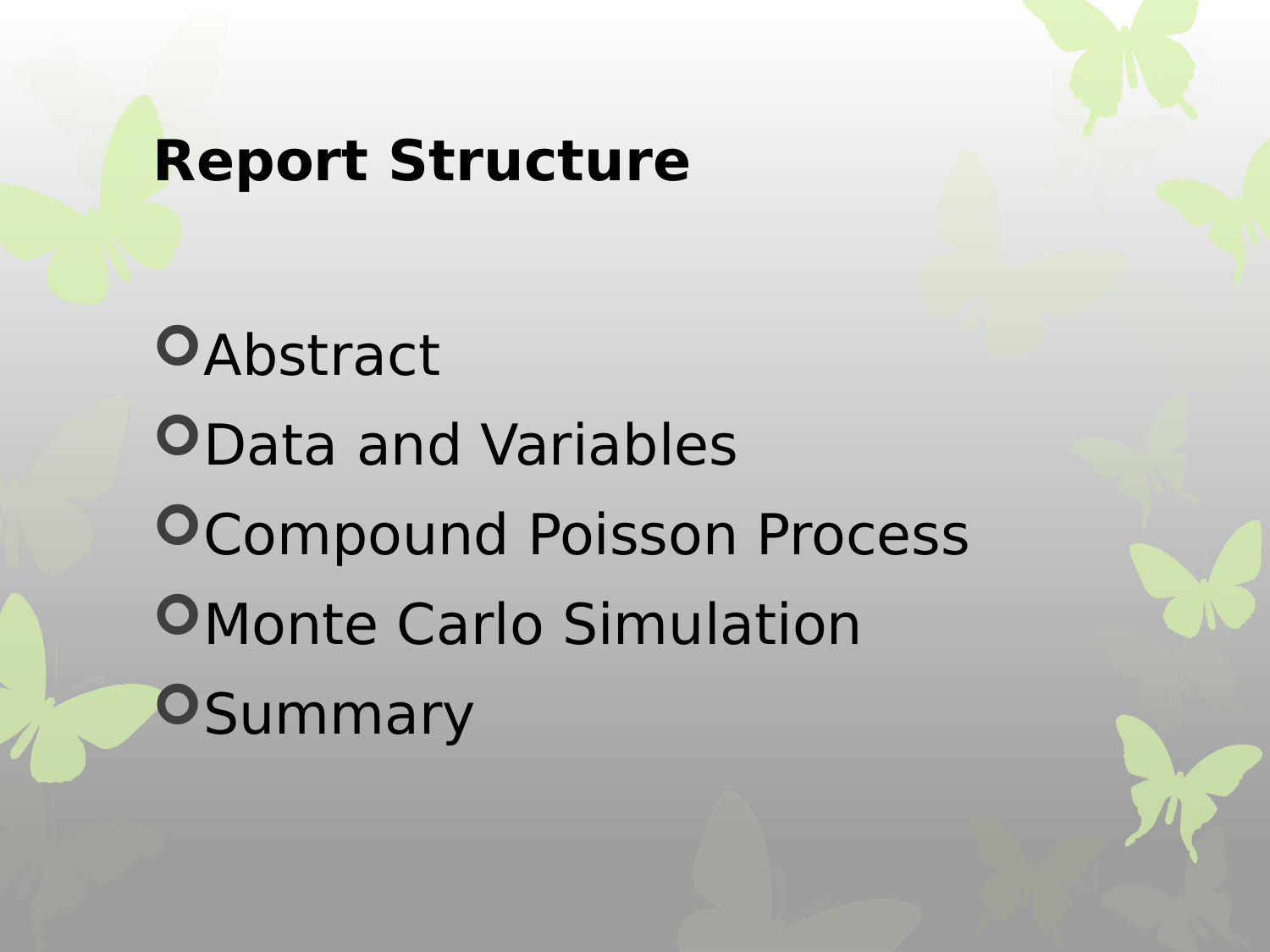

# Report Structure
Abstract
Data and Variables
Compound Poisson Process
Monte Carlo Simulation
Summary